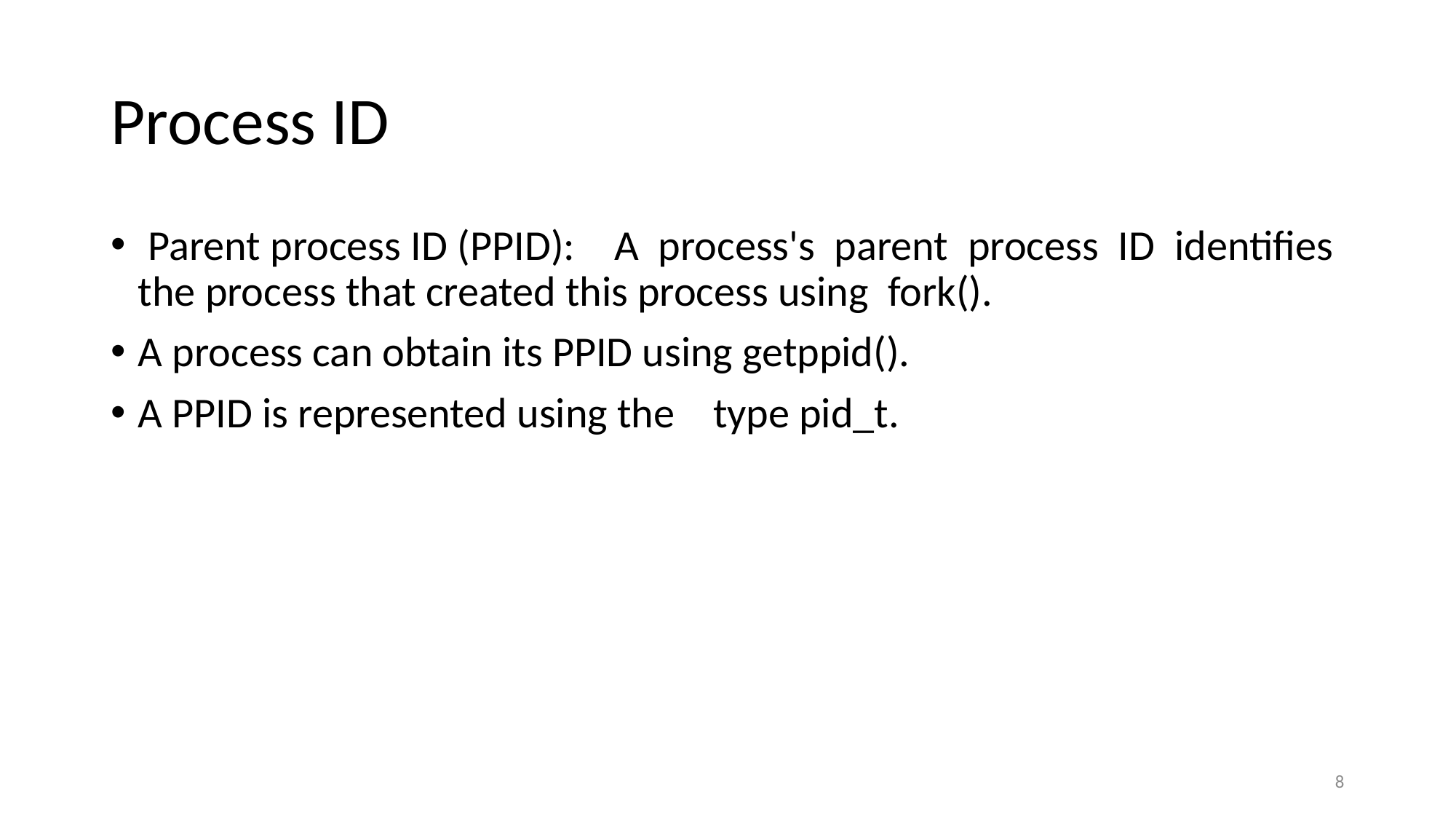

# Process ID
 Parent process ID (PPID):    A  process's  parent  process  ID  identifies  the process that created this process using  fork().
A process can obtain its PPID using getppid().
A PPID is represented using the    type pid_t.
8